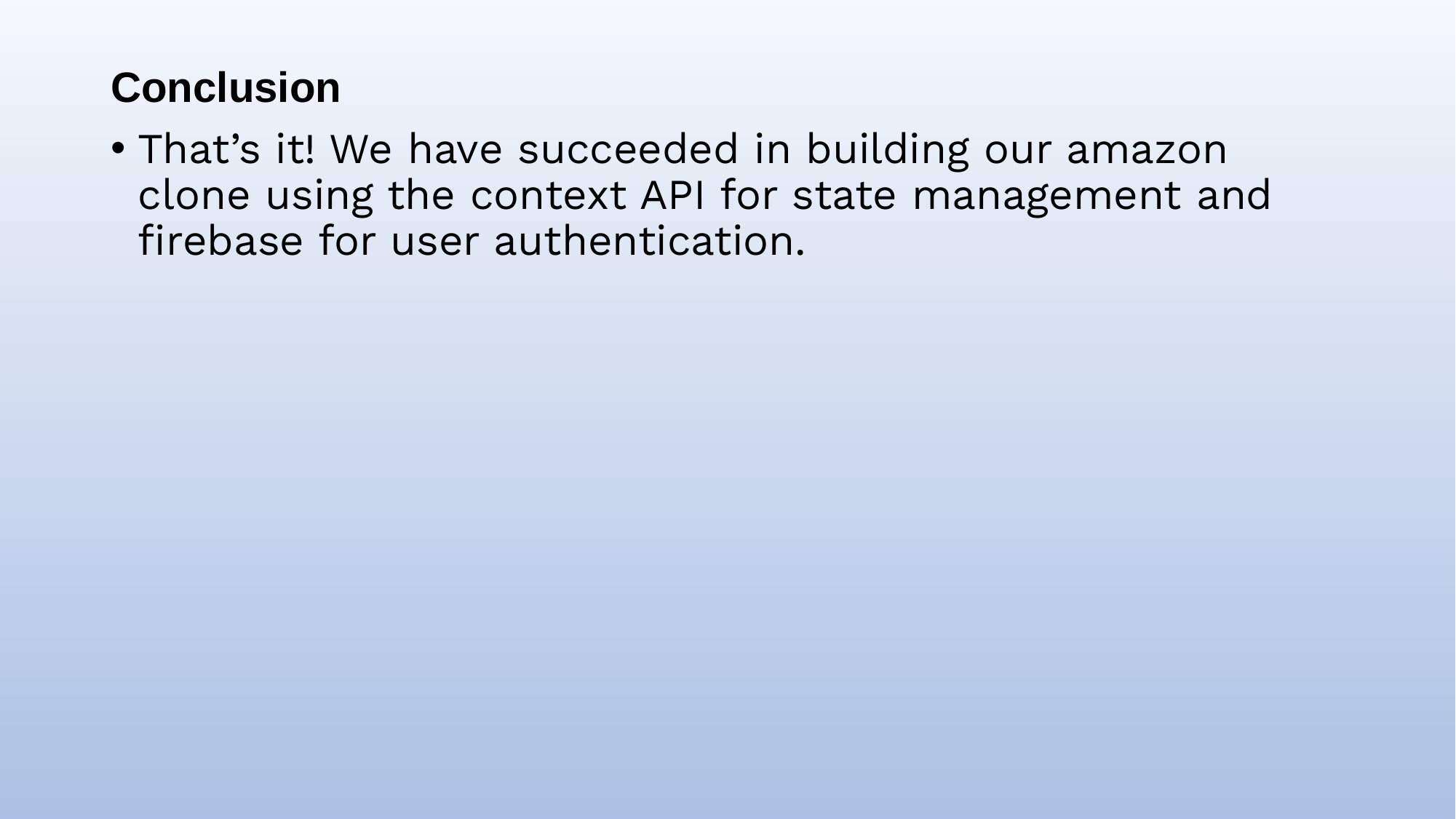

Conclusion
That’s it! We have succeeded in building our amazon clone using the context API for state management and firebase for user authentication.